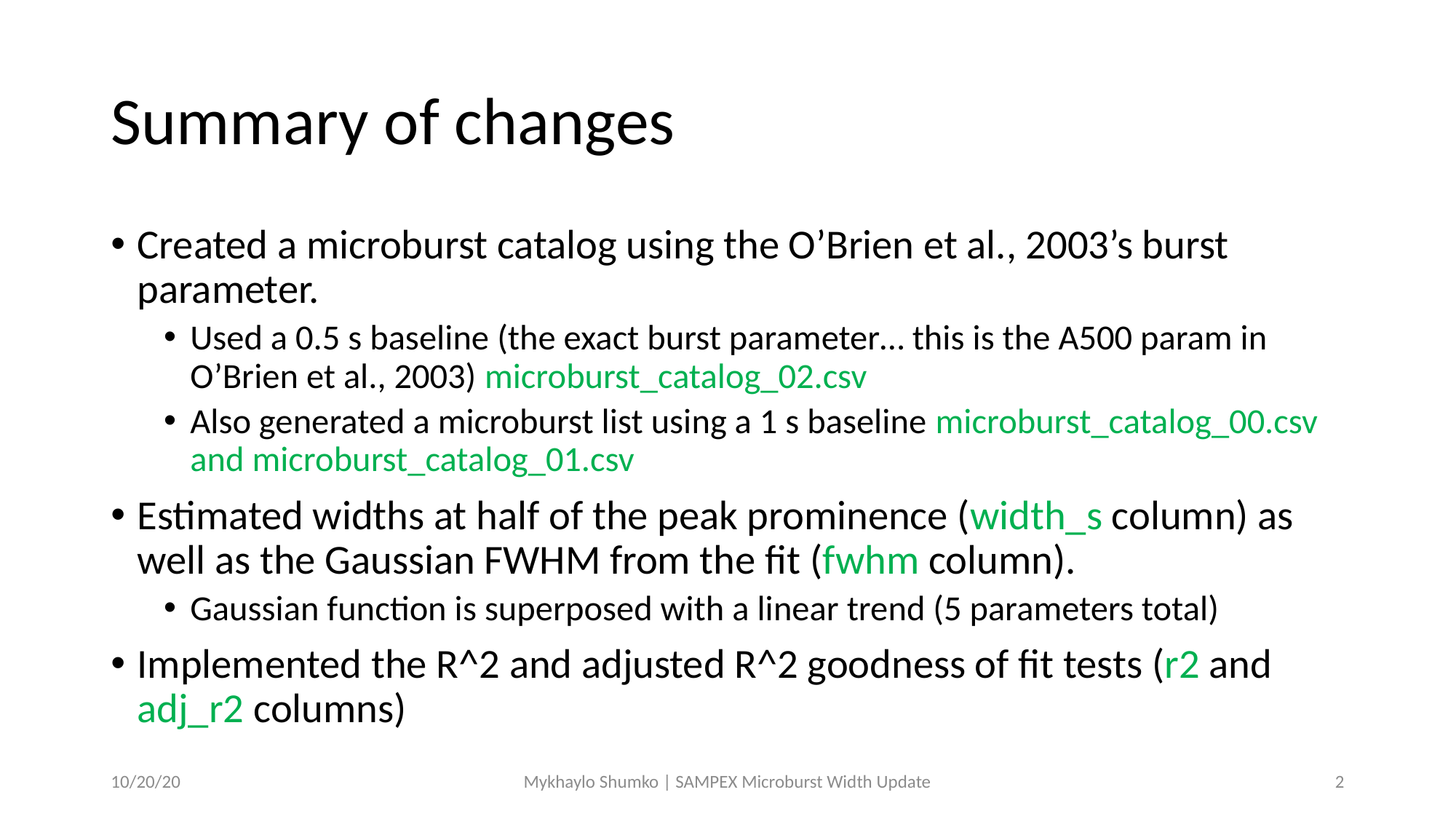

# Summary of changes
Created a microburst catalog using the O’Brien et al., 2003’s burst parameter.
Used a 0.5 s baseline (the exact burst parameter… this is the A500 param in O’Brien et al., 2003) microburst_catalog_02.csv
Also generated a microburst list using a 1 s baseline microburst_catalog_00.csv and microburst_catalog_01.csv
Estimated widths at half of the peak prominence (width_s column) as well as the Gaussian FWHM from the fit (fwhm column).
Gaussian function is superposed with a linear trend (5 parameters total)
Implemented the R^2 and adjusted R^2 goodness of fit tests (r2 and adj_r2 columns)
10/20/20
Mykhaylo Shumko | SAMPEX Microburst Width Update
2